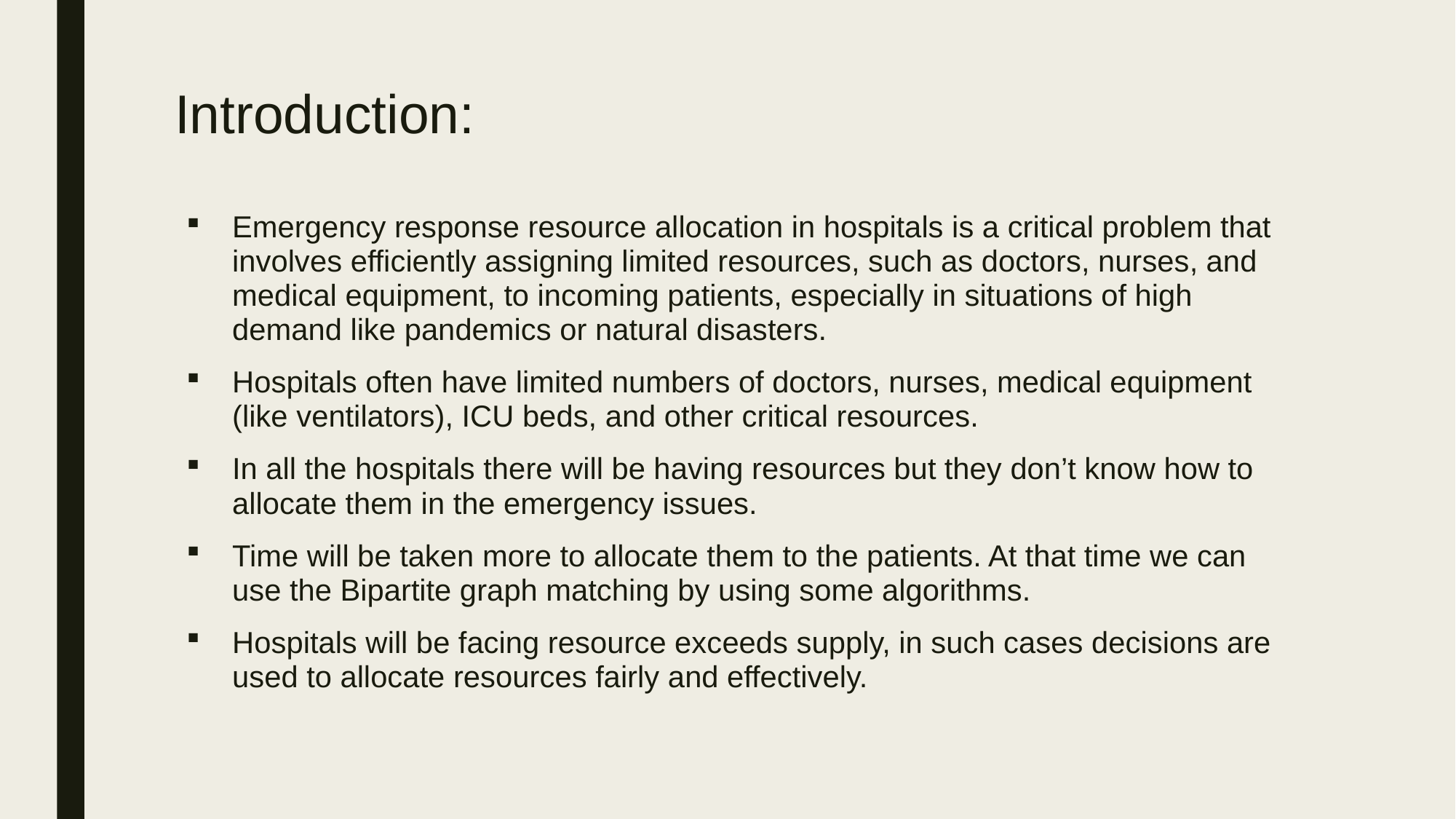

# Introduction:
Emergency response resource allocation in hospitals is a critical problem that involves efficiently assigning limited resources, such as doctors, nurses, and medical equipment, to incoming patients, especially in situations of high demand like pandemics or natural disasters.
Hospitals often have limited numbers of doctors, nurses, medical equipment (like ventilators), ICU beds, and other critical resources.
In all the hospitals there will be having resources but they don’t know how to allocate them in the emergency issues.
Time will be taken more to allocate them to the patients. At that time we can use the Bipartite graph matching by using some algorithms.
Hospitals will be facing resource exceeds supply, in such cases decisions are used to allocate resources fairly and effectively.